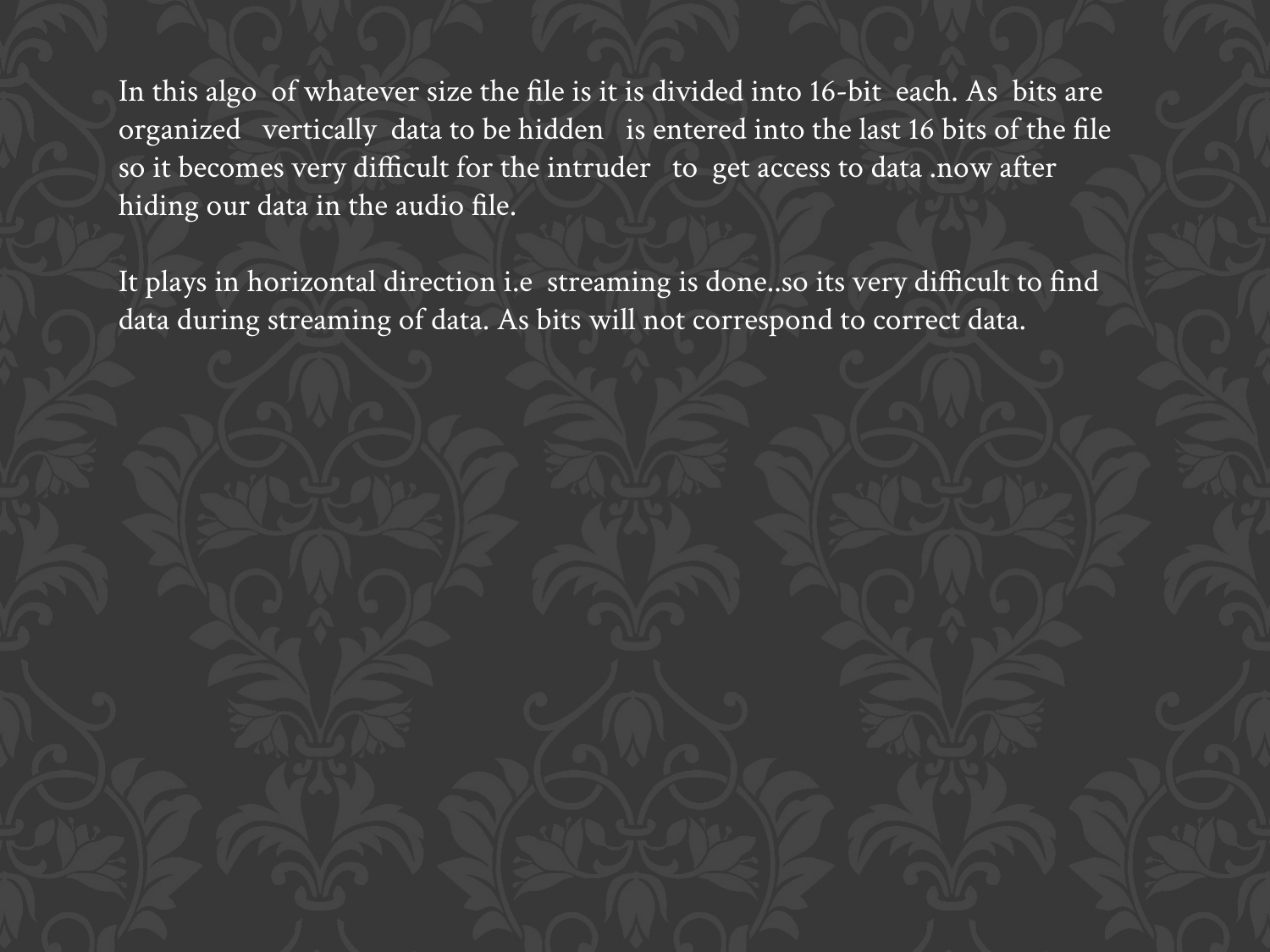

In this algo  of whatever size the file is it is divided into 16-bit  each. As  bits are organized   vertically  data to be hidden   is entered into the last 16 bits of the file so it becomes very difficult for the intruder   to  get access to data .now after  hiding our data in the audio file.

It plays in horizontal direction i.e  streaming is done..so its very difficult to find data during streaming of data. As bits will not correspond to correct data.